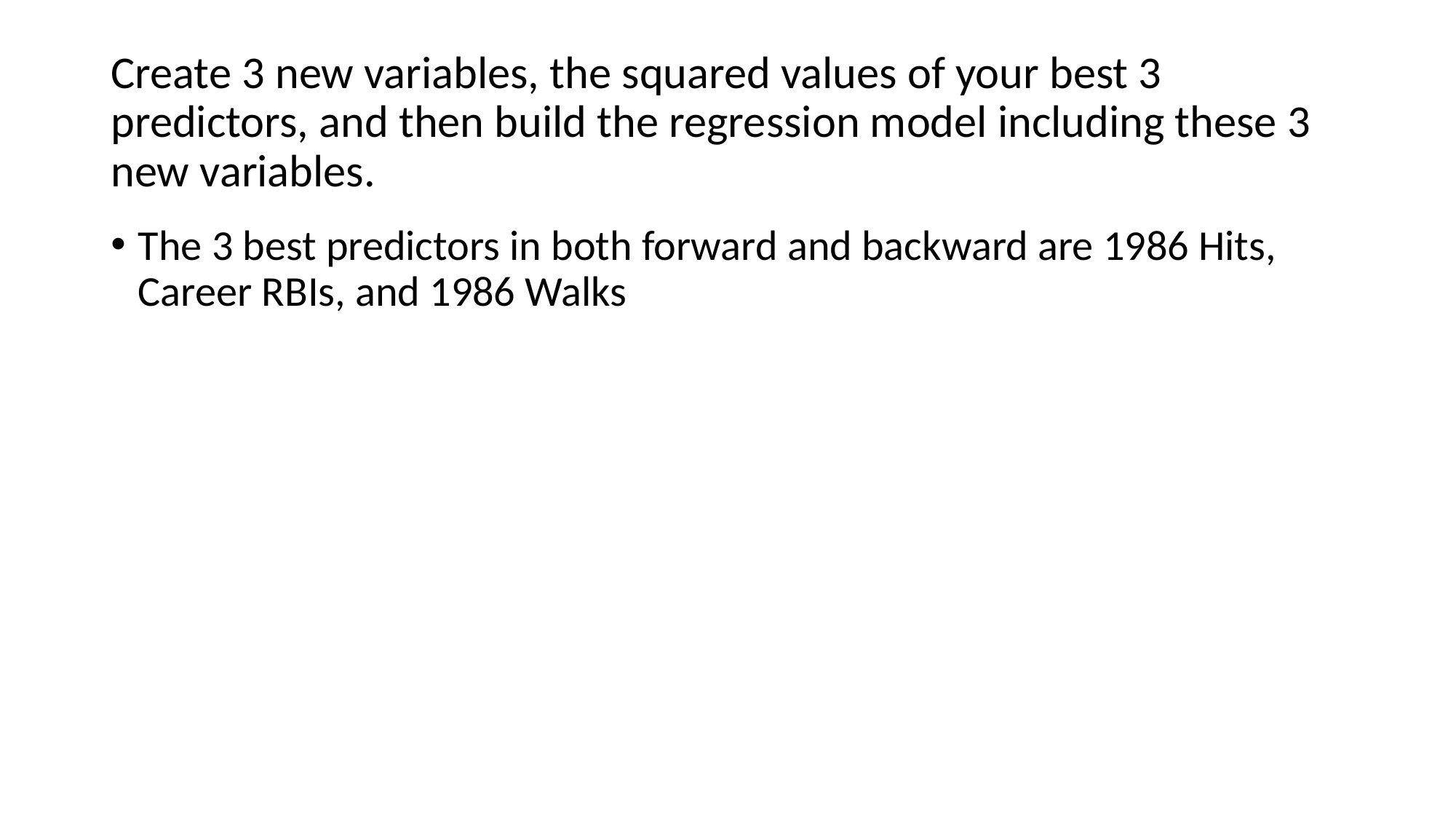

# Create 3 new variables, the squared values of your best 3 predictors, and then build the regression model including these 3 new variables.
The 3 best predictors in both forward and backward are 1986 Hits, Career RBIs, and 1986 Walks